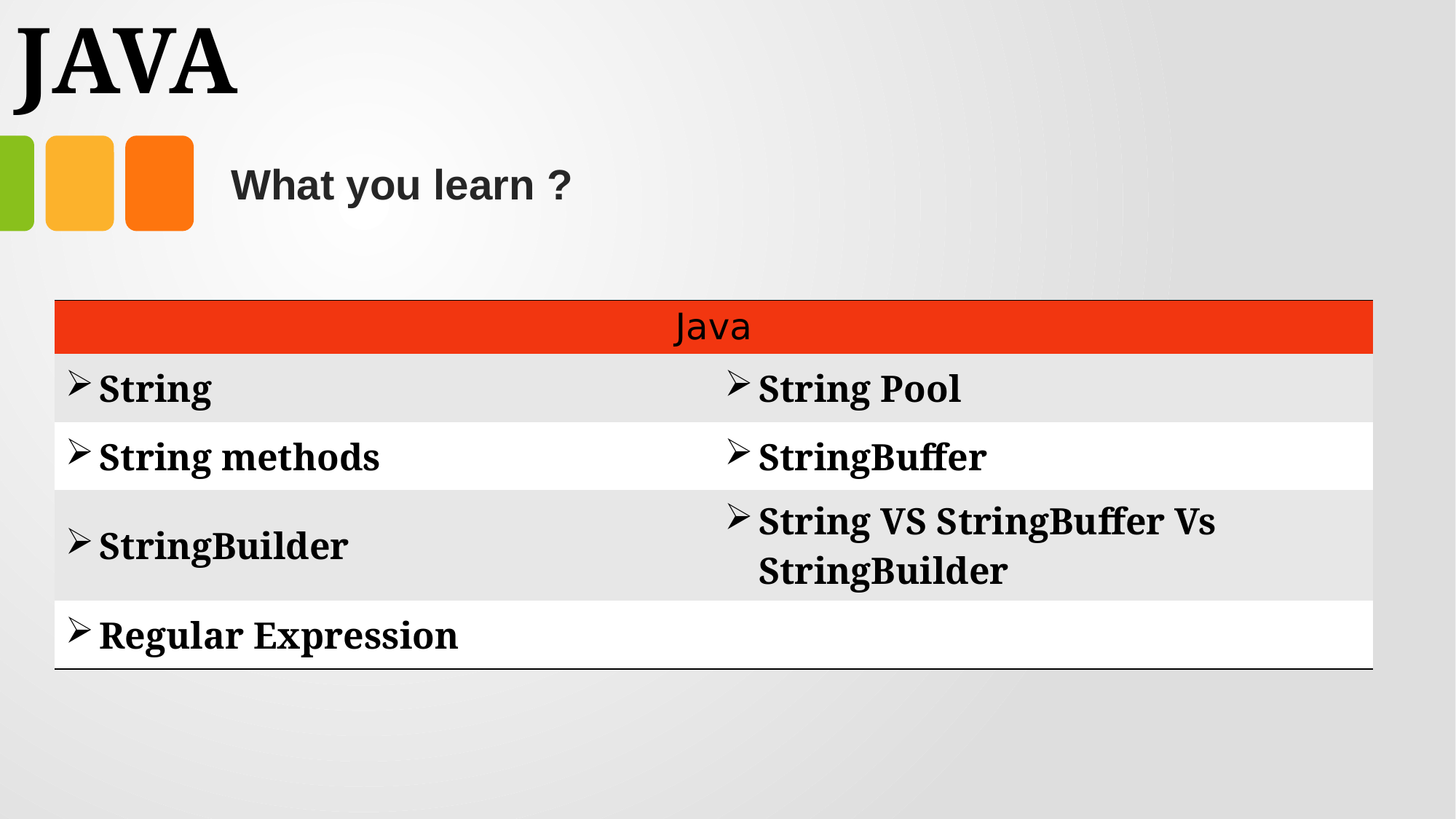

# JAVA
What you learn ?
| Java | Expressions |
| --- | --- |
| String | String Pool |
| String methods | StringBuffer |
| StringBuilder | String VS StringBuffer Vs StringBuilder |
| Regular Expression |  |